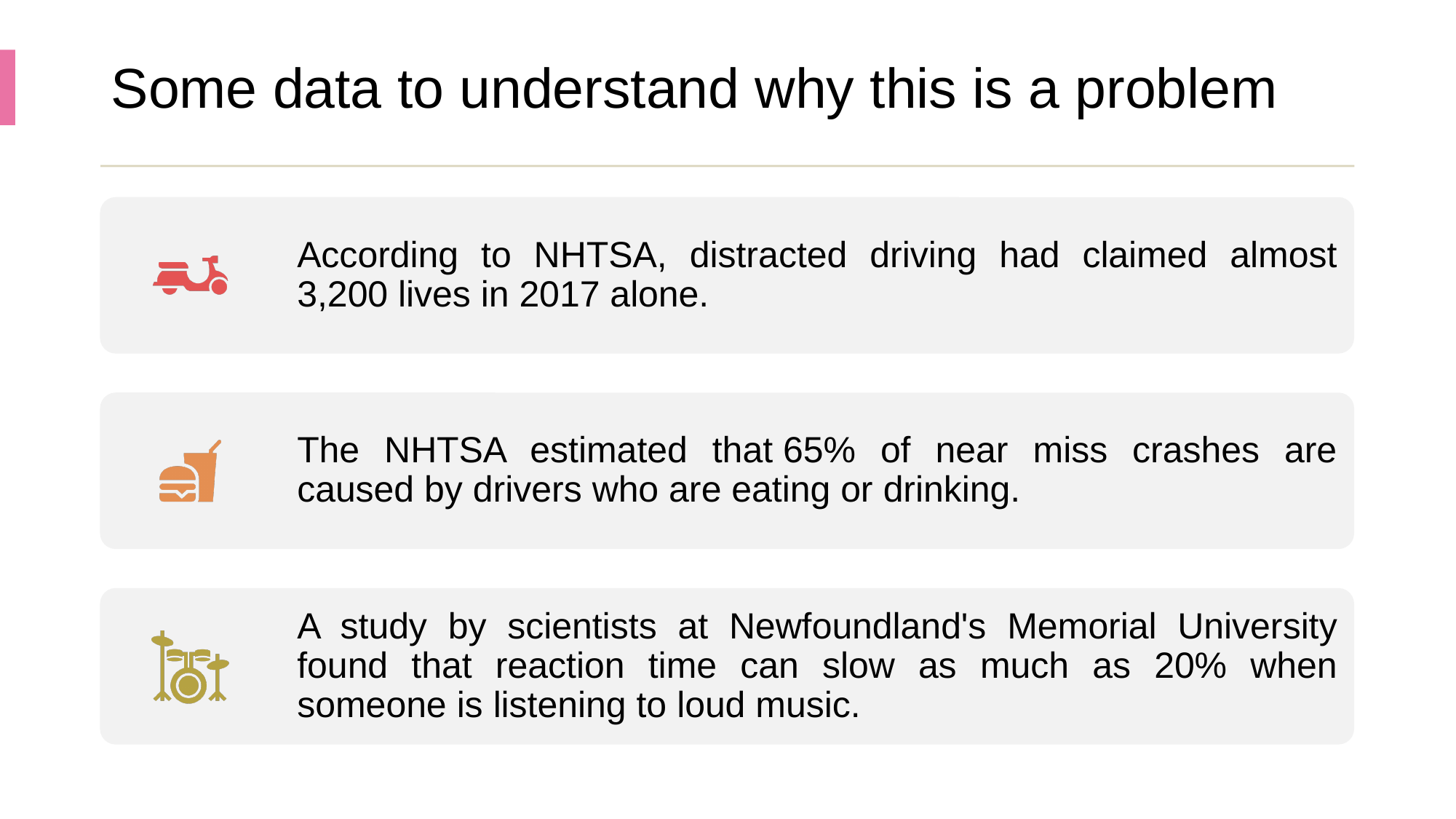

# Some data to understand why this is a problem

According to NHTSA, distracted driving had claimed almost 3,200 lives in 2017 alone.
The NHTSA estimated that 65% of near miss crashes are caused by drivers who are eating or drinking.
A study by scientists at Newfoundland's Memorial University found that reaction time can slow as much as 20% when someone is listening to loud music.